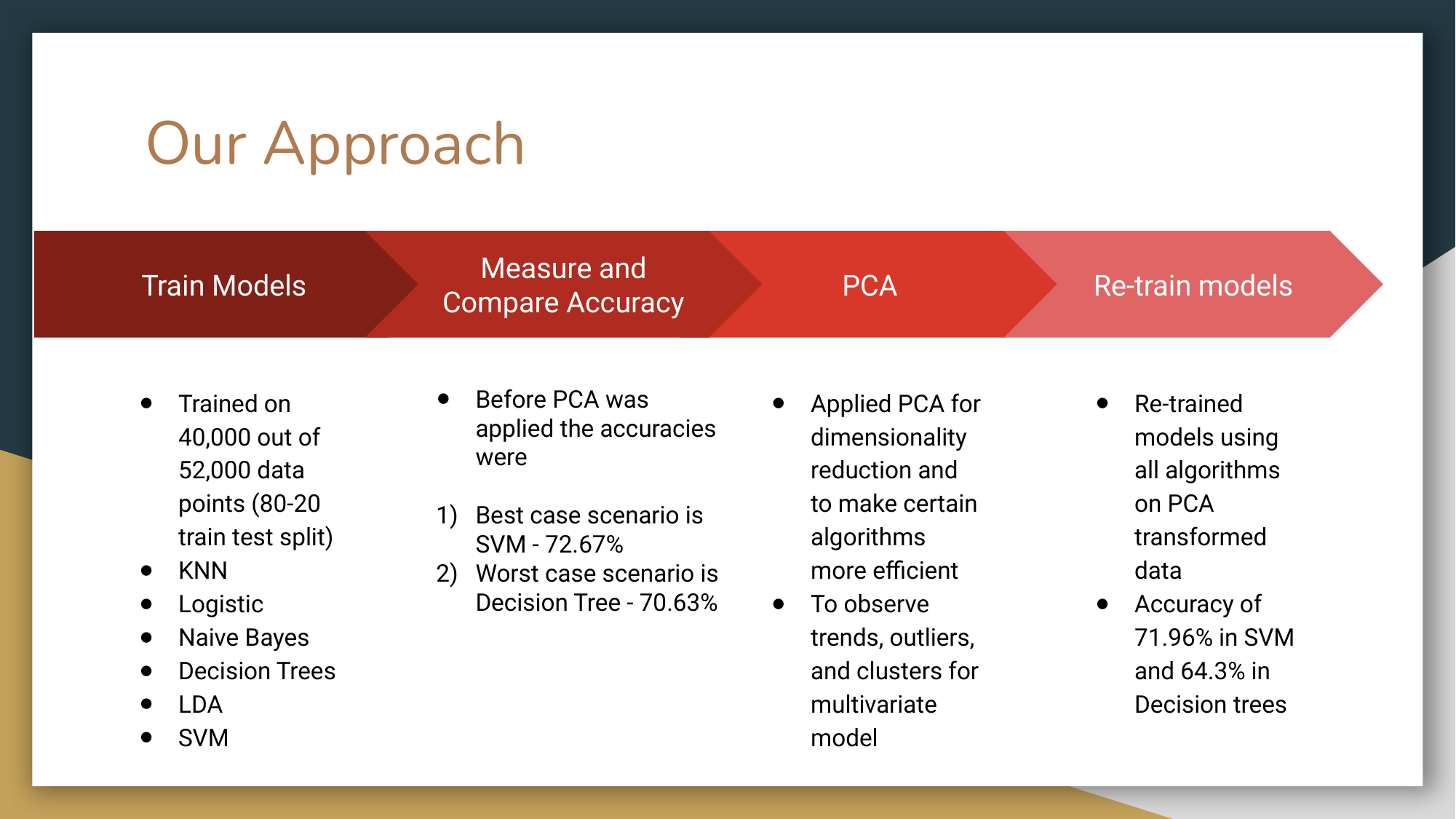

# Our Approach
Measure and Compare Accuracy
Before PCA was applied the accuracies were

Best case scenario is SVM - 72.67%
Worst case scenario is Decision Tree - 70.63%

PCA
Applied PCA for dimensionality reduction and to make certain algorithms more efficient
To observe trends, outliers, and clusters for multivariate model
Re-train models
Re-trained models using all algorithms on PCA transformed data
Accuracy of 71.96% in SVM and 64.3% in Decision trees
Train Models
Trained on 40,000 out of 52,000 data points (80-20 train test split)
KNN
Logistic
Naive Bayes
Decision Trees
LDA
SVM